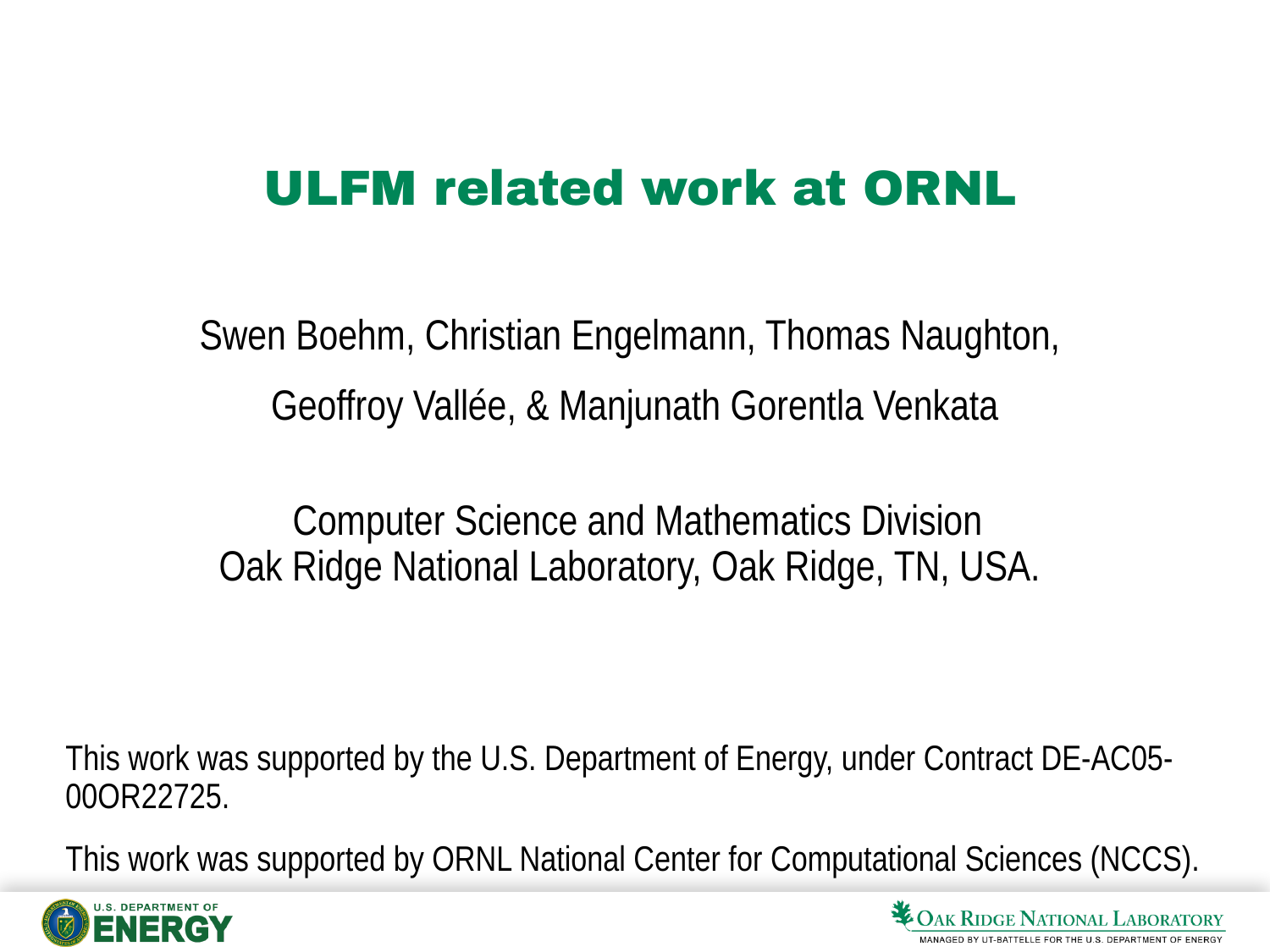

# ULFM related work at ORNL
Swen Boehm, Christian Engelmann, Thomas Naughton,
Geoffroy Vallée, & Manjunath Gorentla Venkata

 Computer Science and Mathematics Division
Oak Ridge National Laboratory, Oak Ridge, TN, USA.

This work was supported by the U.S. Department of Energy, under Contract DE-AC05- 00OR22725.
This work was supported by ORNL National Center for Computational Sciences (NCCS).